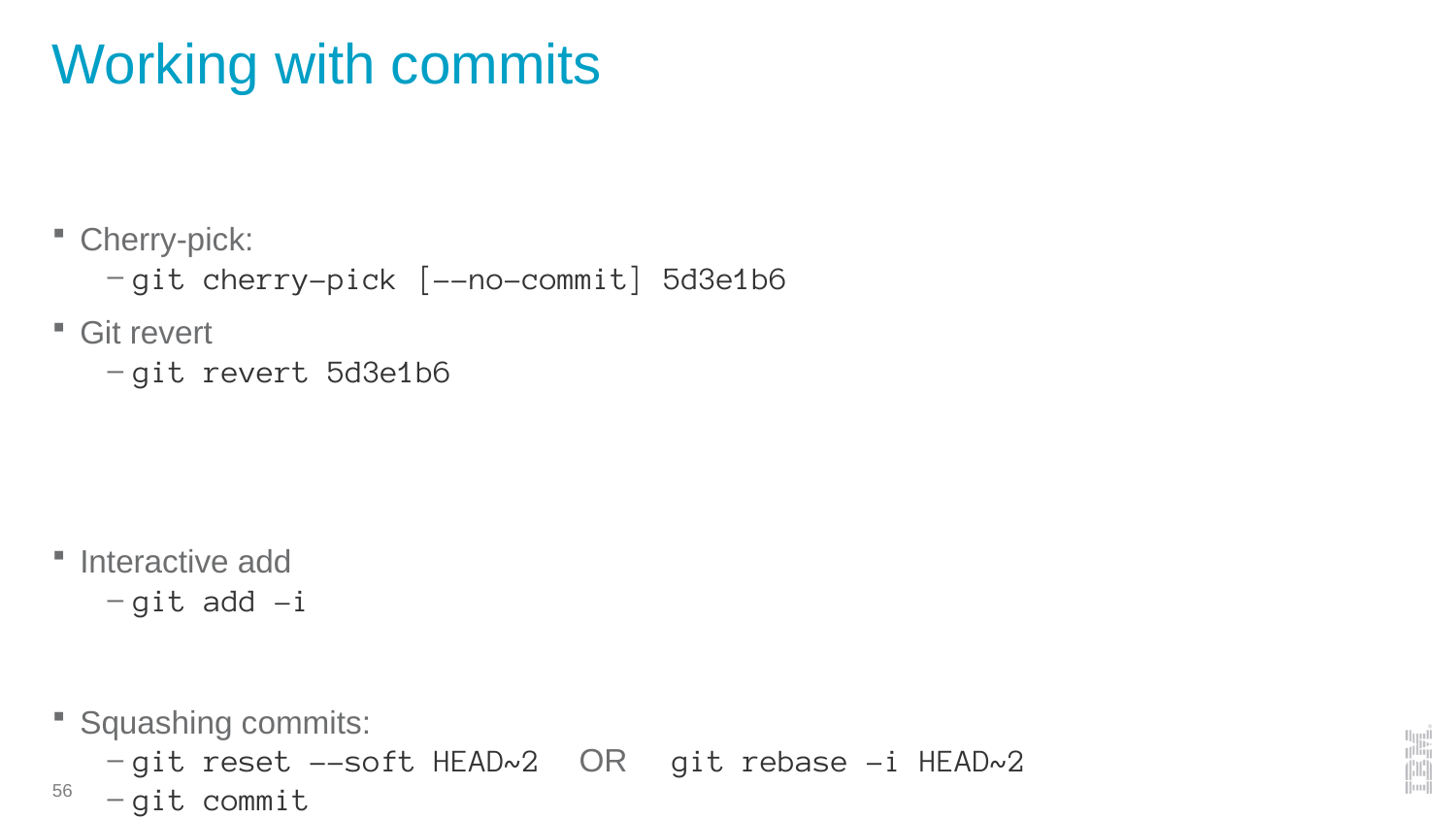

# Working with commits
Cherry-pick:
git cherry-pick [--no-commit] 5d3e1b6
Git revert
git revert 5d3e1b6

Interactive add
git add –i

Squashing commits:
git reset --soft HEAD~2	 OR     git rebase -i HEAD~2
git commit

56